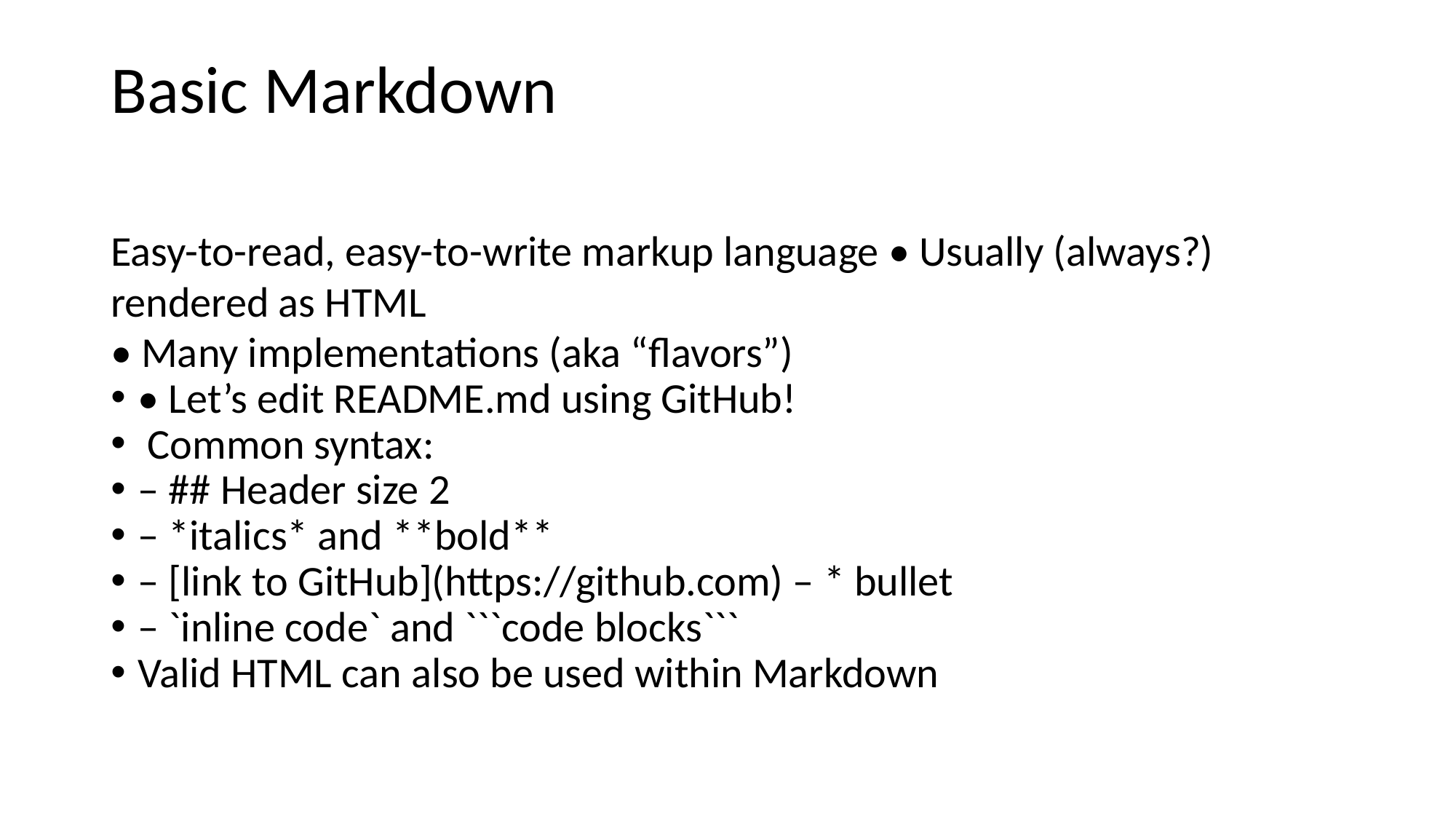

Basic Markdown

Easy-to-read, easy-to-write markup language • Usually (always?) rendered as HTML
• Many implementations (aka “flavors”)
• Let’s edit README.md using GitHub!
 Common syntax:
– ## Header size 2
– *italics* and **bold**
– [link to GitHub](https://github.com) – * bullet
– `inline code` and ```code blocks```
Valid HTML can also be used within Markdown